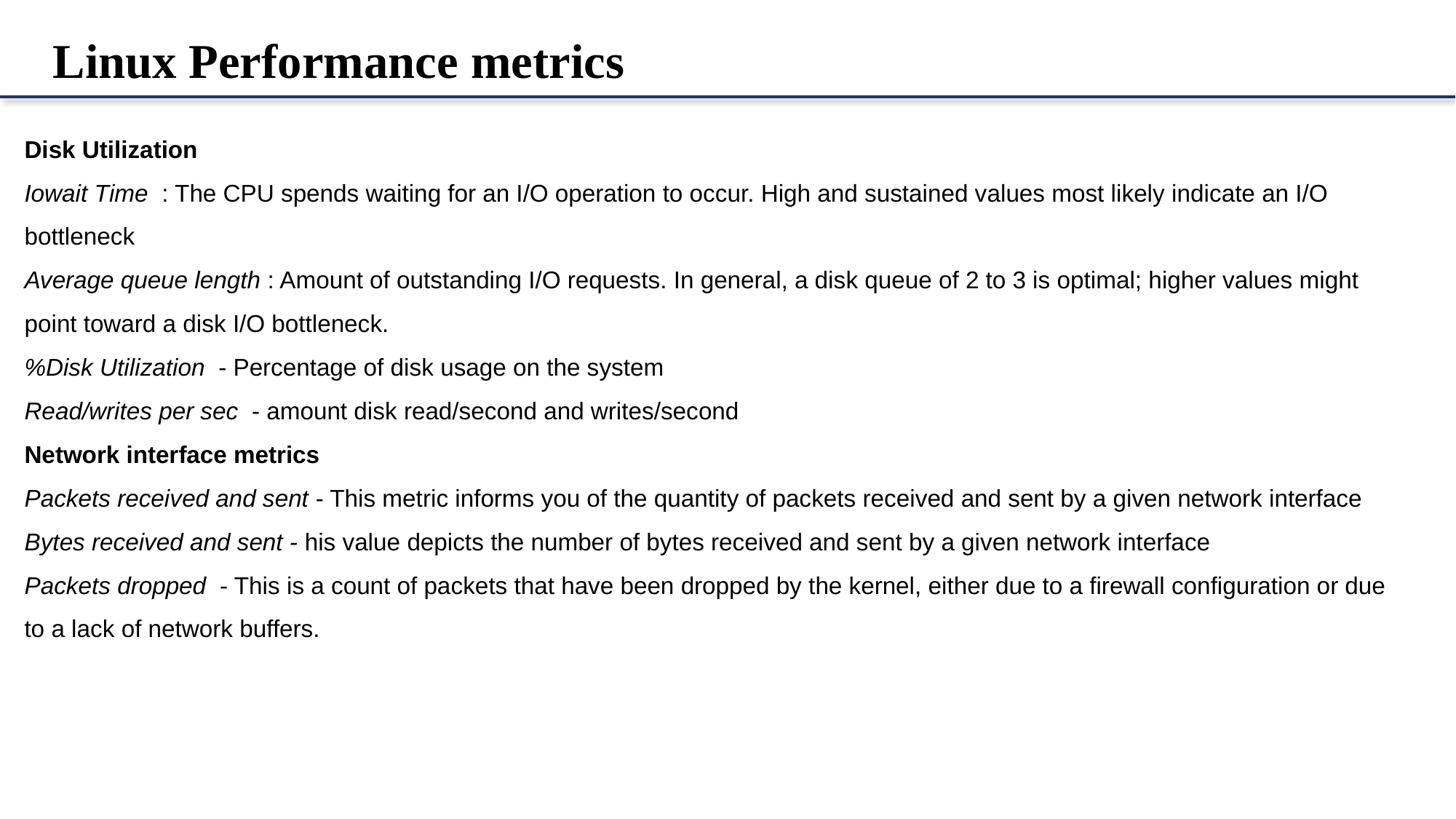

Linux Performance metrics
Disk Utilization
Iowait Time  : The CPU spends waiting for an I/O operation to occur. High and sustained values most likely indicate an I/O bottleneck
Average queue length : Amount of outstanding I/O requests. In general, a disk queue of 2 to 3 is optimal; higher values might point toward a disk I/O bottleneck.
%Disk Utilization  - Percentage of disk usage on the system
Read/writes per sec  - amount disk read/second and writes/second
Network interface metrics
Packets received and sent - This metric informs you of the quantity of packets received and sent by a given network interface
Bytes received and sent - his value depicts the number of bytes received and sent by a given network interface
Packets dropped  - This is a count of packets that have been dropped by the kernel, either due to a firewall configuration or due to a lack of network buffers.